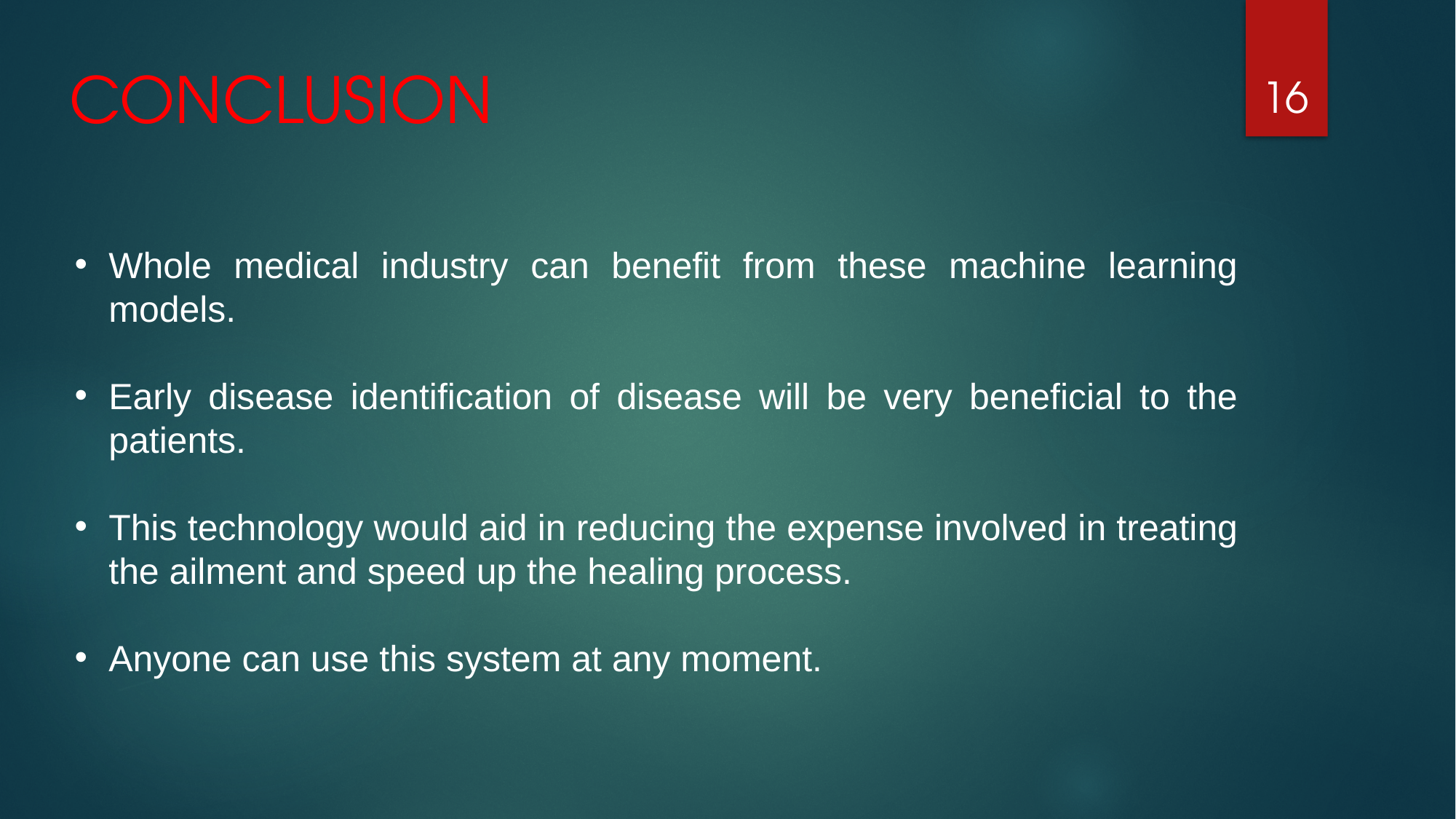

16
CONCLUSION
Whole medical industry can benefit from these machine learning models.

Early disease identification of disease will be very beneficial to the patients.

This technology would aid in reducing the expense involved in treating the ailment and speed up the healing process.

Anyone can use this system at any moment.